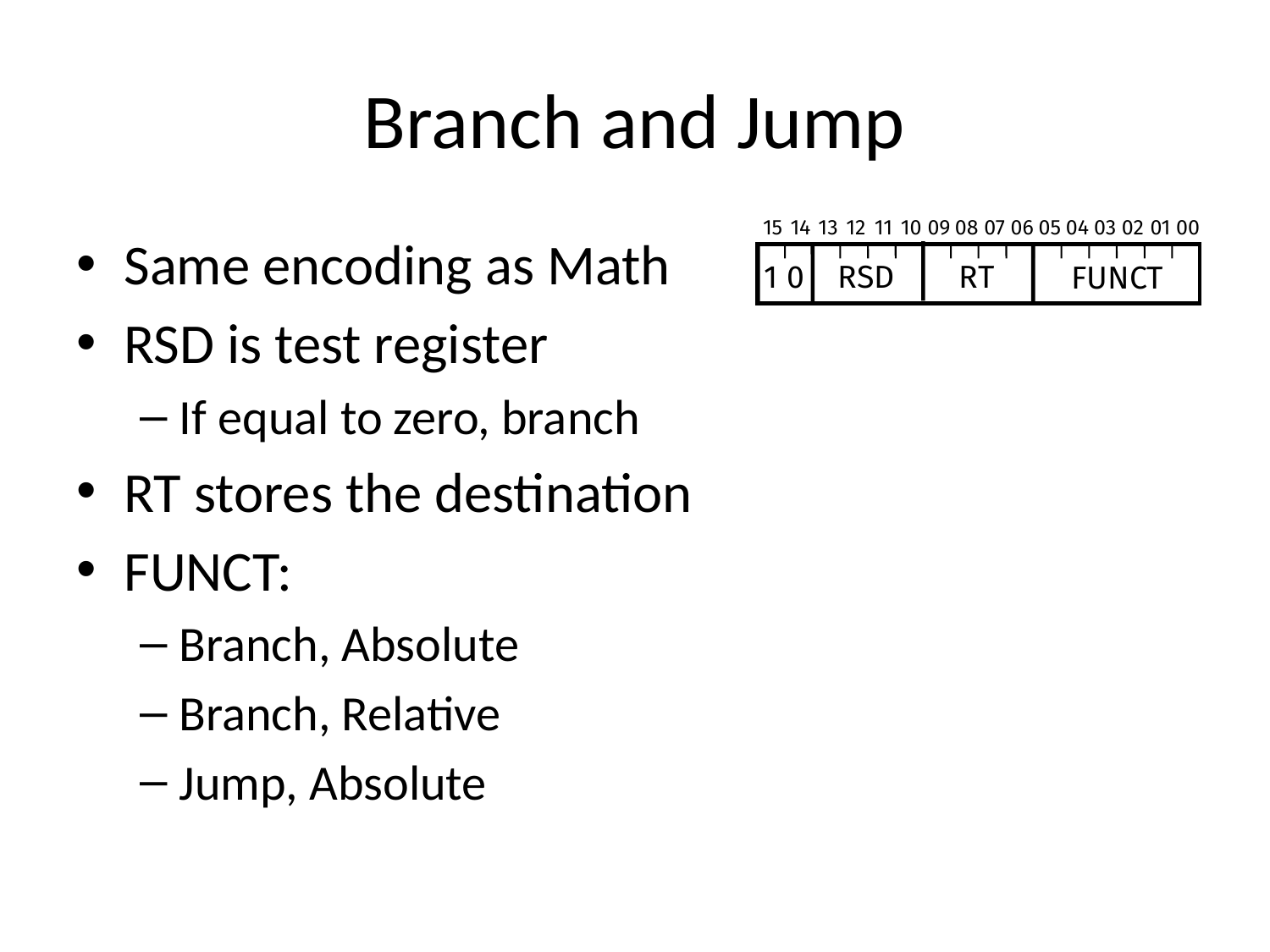

# Branch and Jump
15
14
13
12
11
10
09
08
07
06
05
04
03
02
01
00

1 0
RSD
RT
FUNCT
Same encoding as Math
RSD is test register
If equal to zero, branch
RT stores the destination
FUNCT:
Branch, Absolute
Branch, Relative
Jump, Absolute